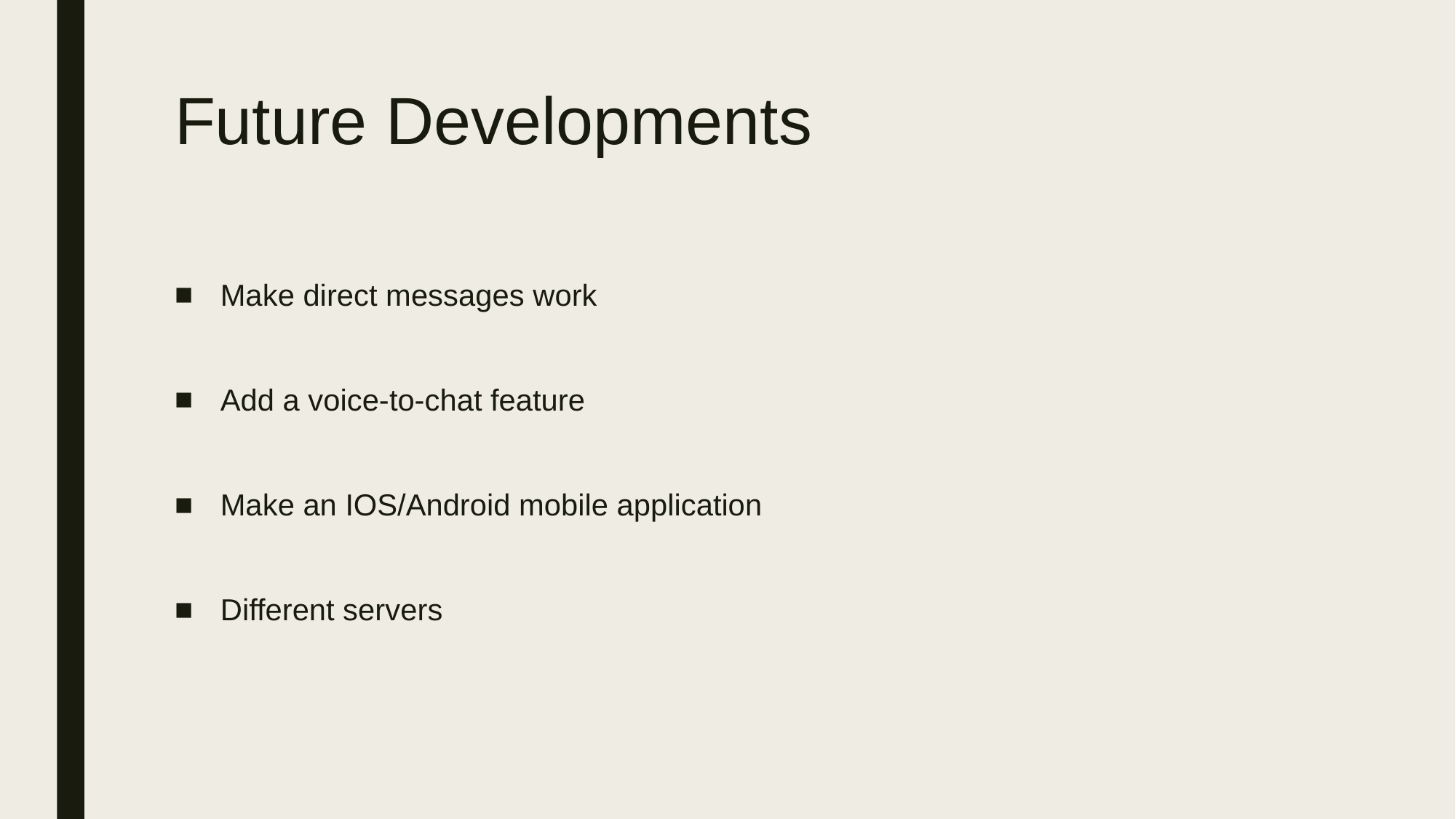

# Future Developments
Make direct messages work

Add a voice-to-chat feature

Make an IOS/Android mobile application

Different servers